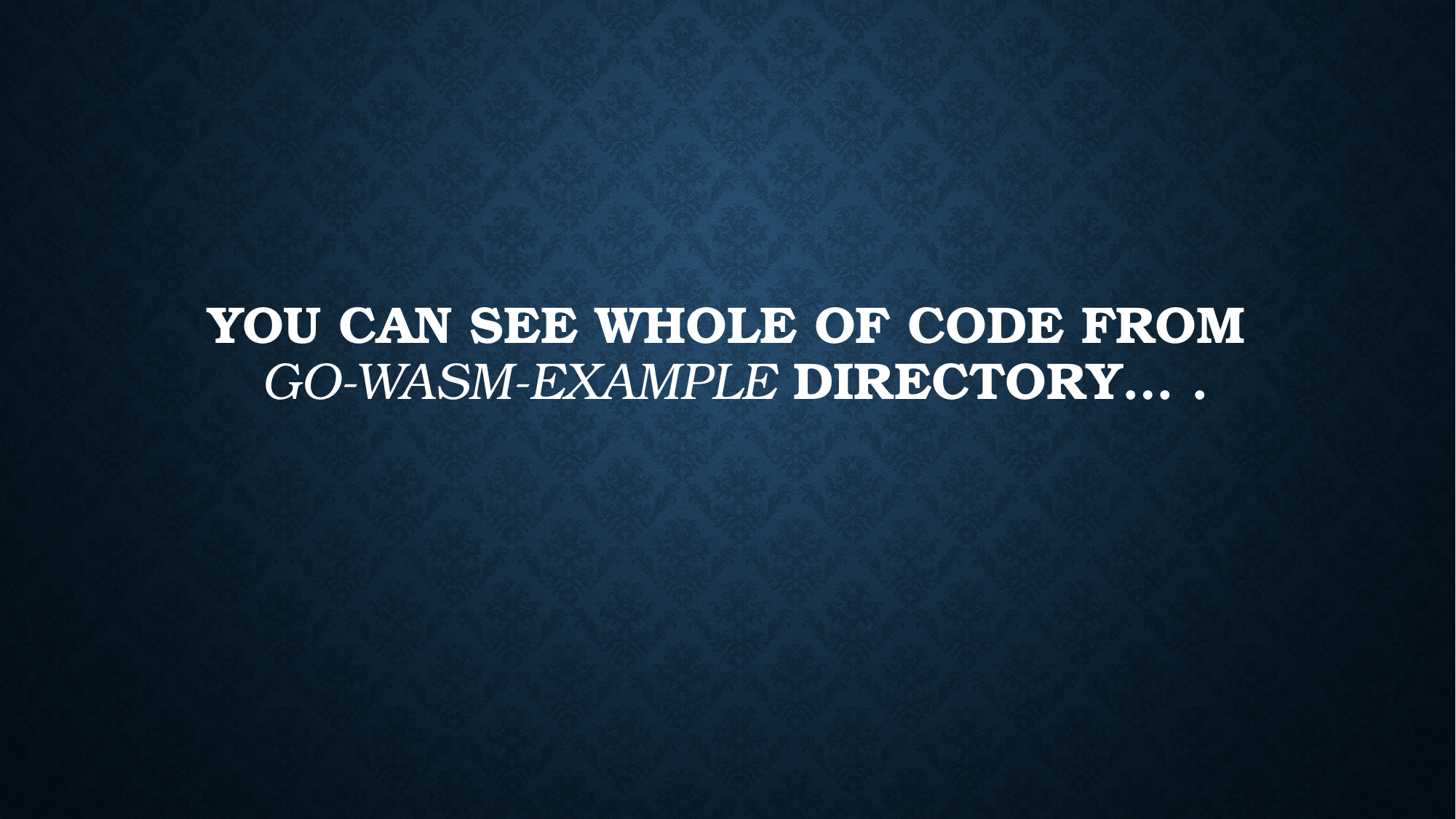

# You can see whole of code from go-wasm-example directory… .